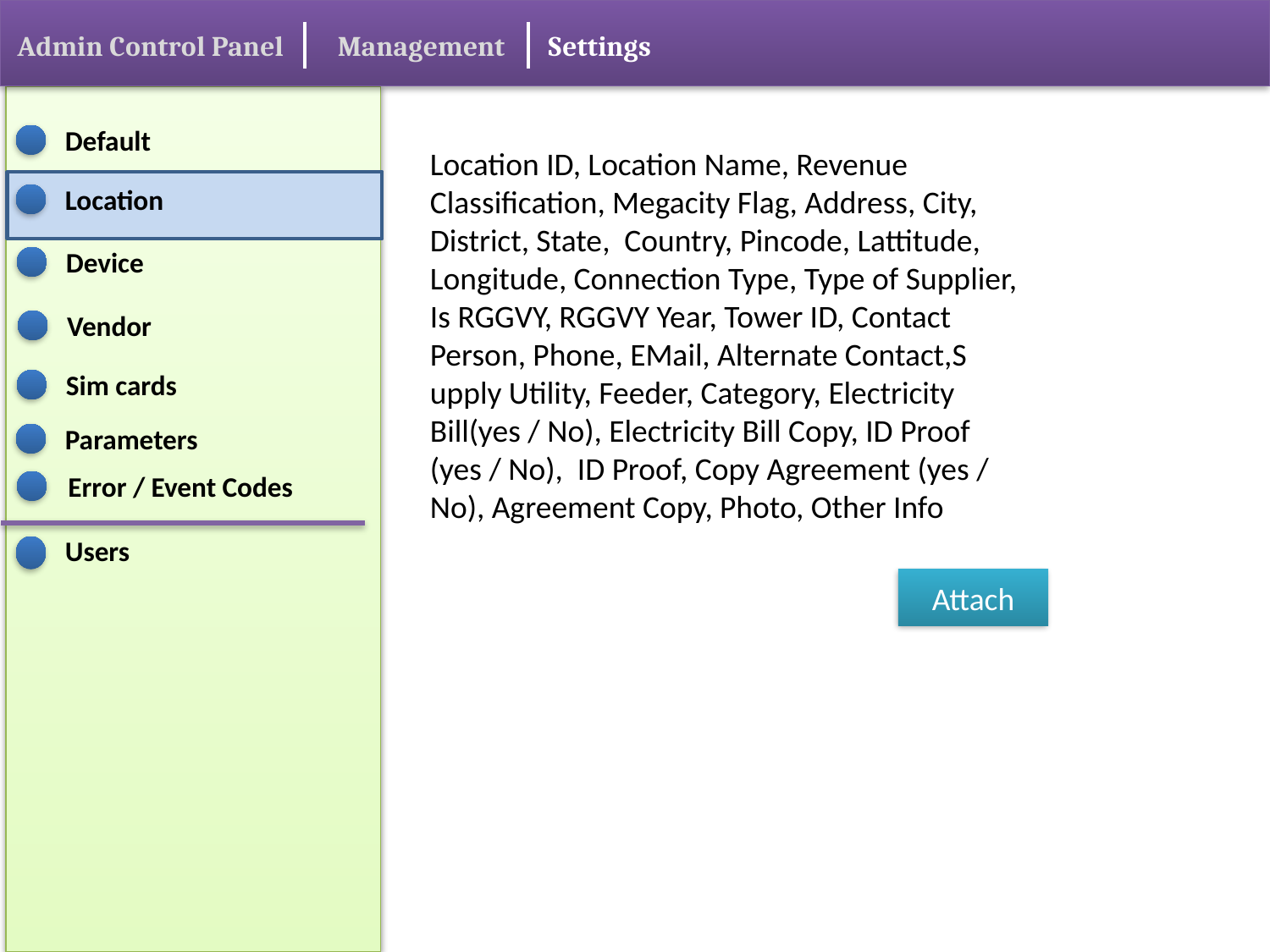

Admin Control Panel
Management
Settings

Default

Location ID, Location Name, Revenue Classification, Megacity Flag, Address, City, District, State,  Country, Pincode, Lattitude, Longitude, Connection Type, Type of Supplier, Is RGGVY, RGGVY Year, Tower ID, Contact Person, Phone, EMail, Alternate Contact,S upply Utility, Feeder, Category, Electricity Bill(yes / No), Electricity Bill Copy, ID Proof (yes / No),  ID Proof, Copy Agreement (yes / No), Agreement Copy, Photo, Other Info

Location

Device

Vendor

Sim cards

Parameters

Error / Event Codes

Users

Attach